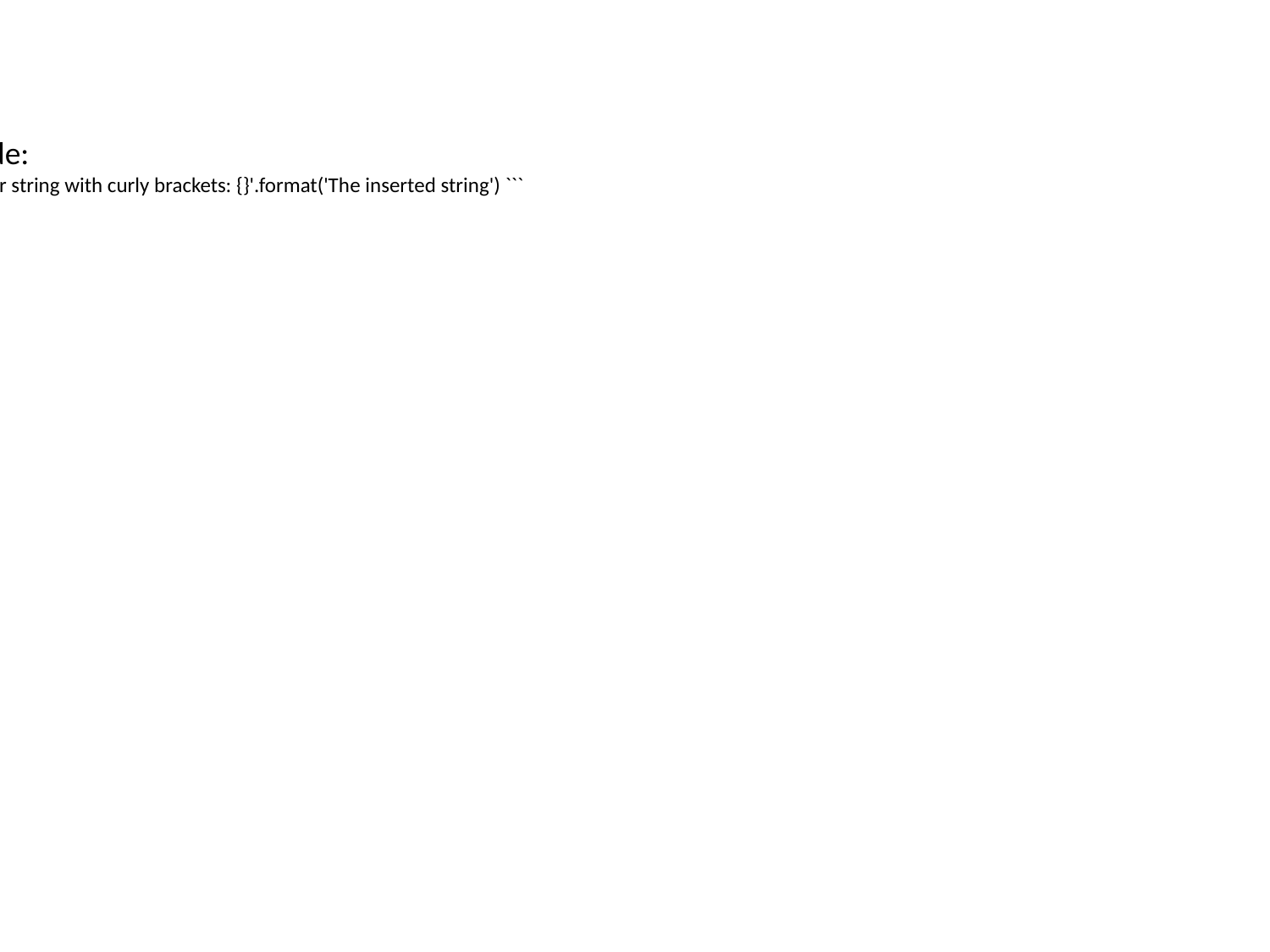

Python Code:
``` 'Insert another string with curly brackets: {}'.format('The inserted string') ```